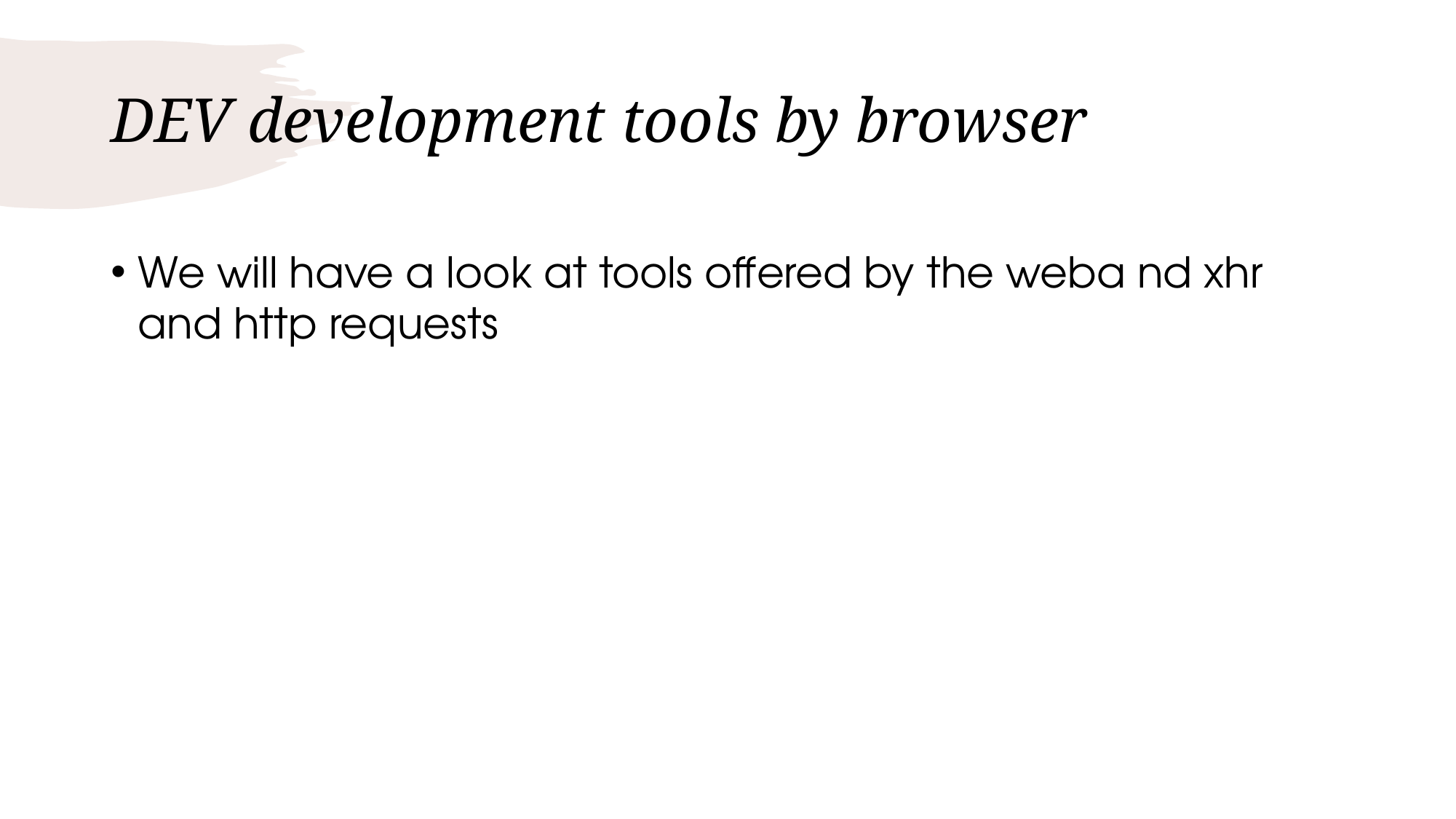

# DEV development tools by browser
We will have a look at tools offered by the weba nd xhr and http requests